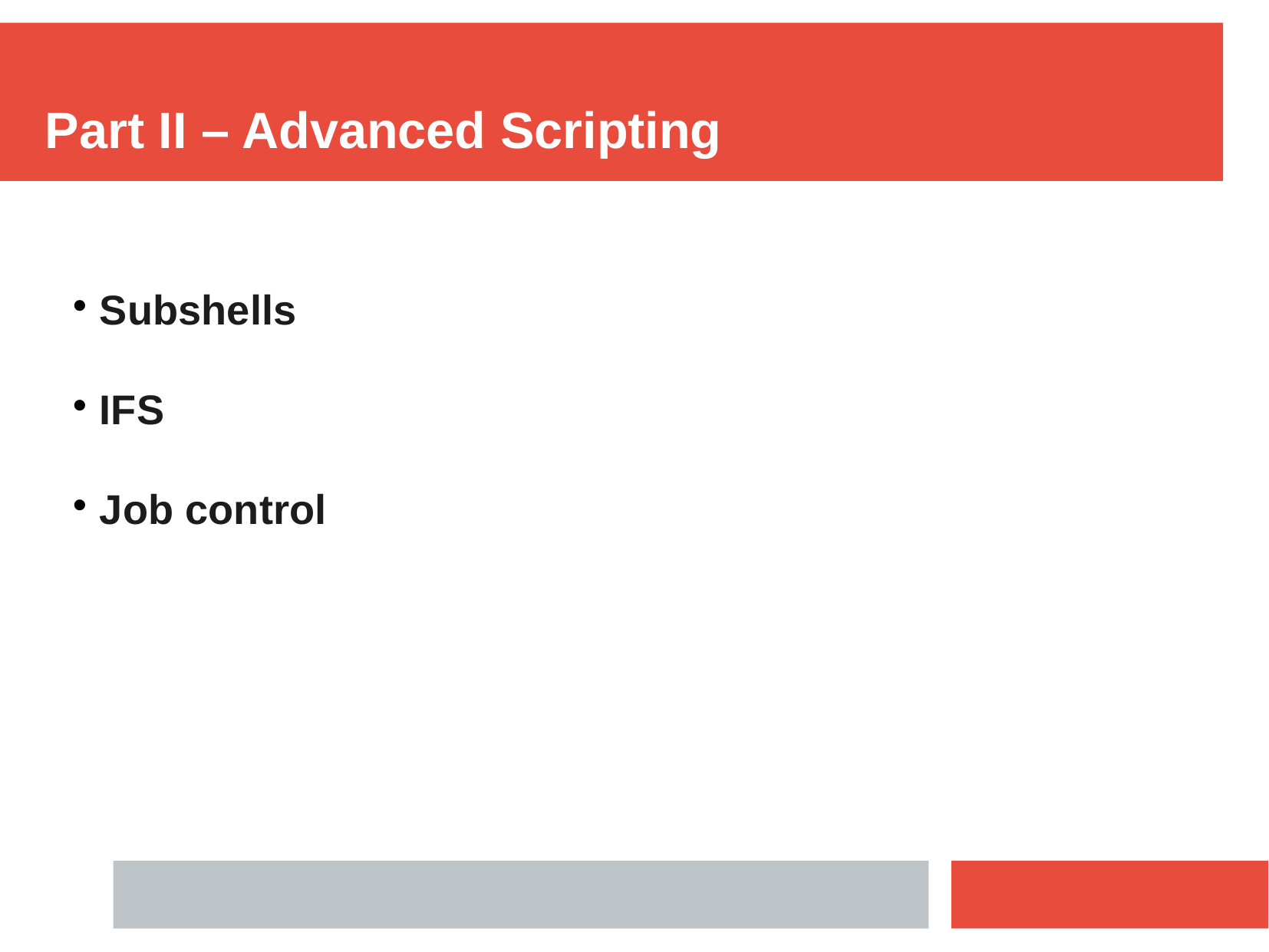

Part II – Advanced Scripting

Subshells

IFS

Job control